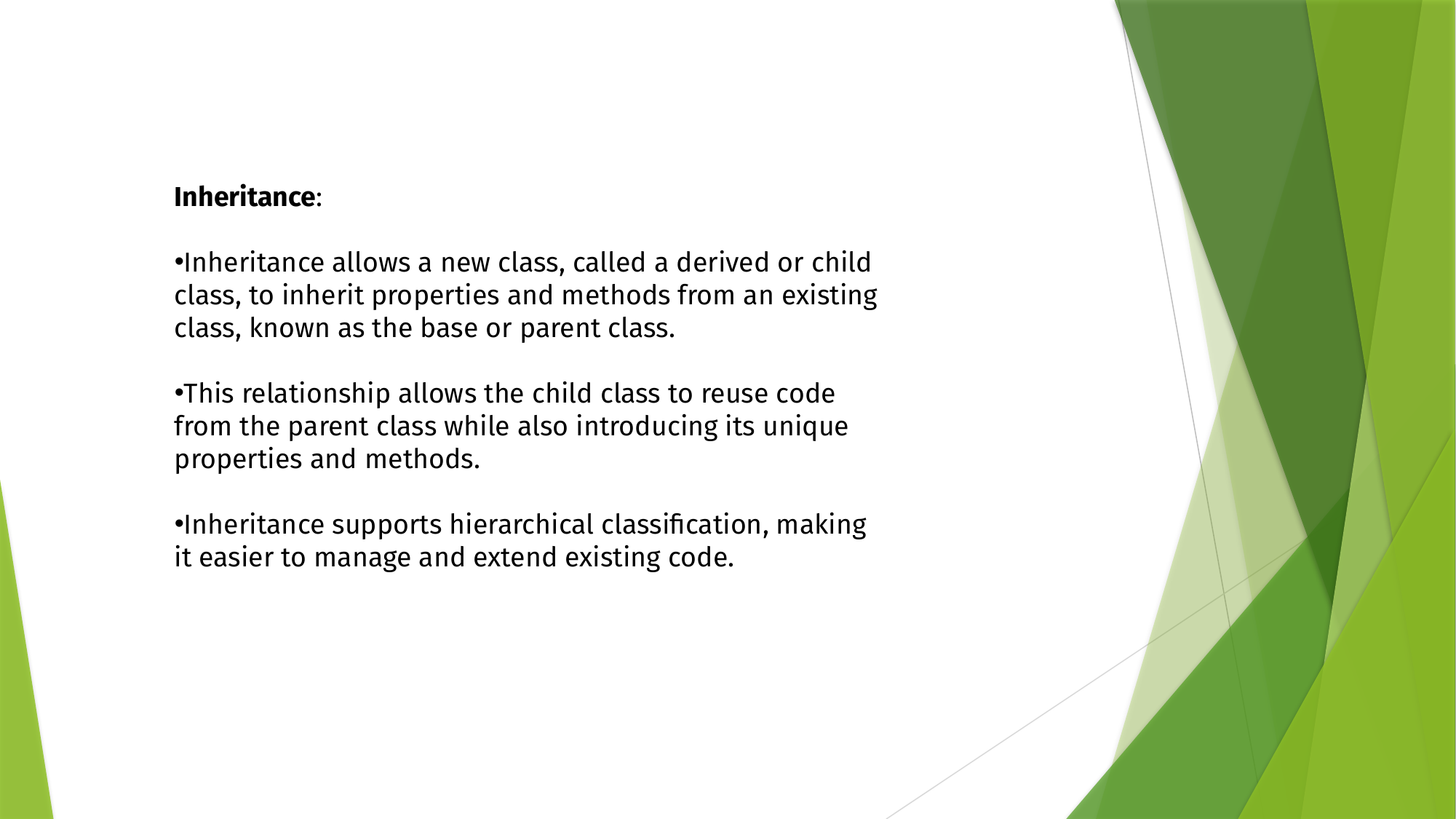

Inheritance:

Inheritance allows a new class, called a derived or child class, to inherit properties and methods from an existing class, known as the base or parent class.

This relationship allows the child class to reuse code from the parent class while also introducing its unique properties and methods.

Inheritance supports hierarchical classification, making it easier to manage and extend existing code.